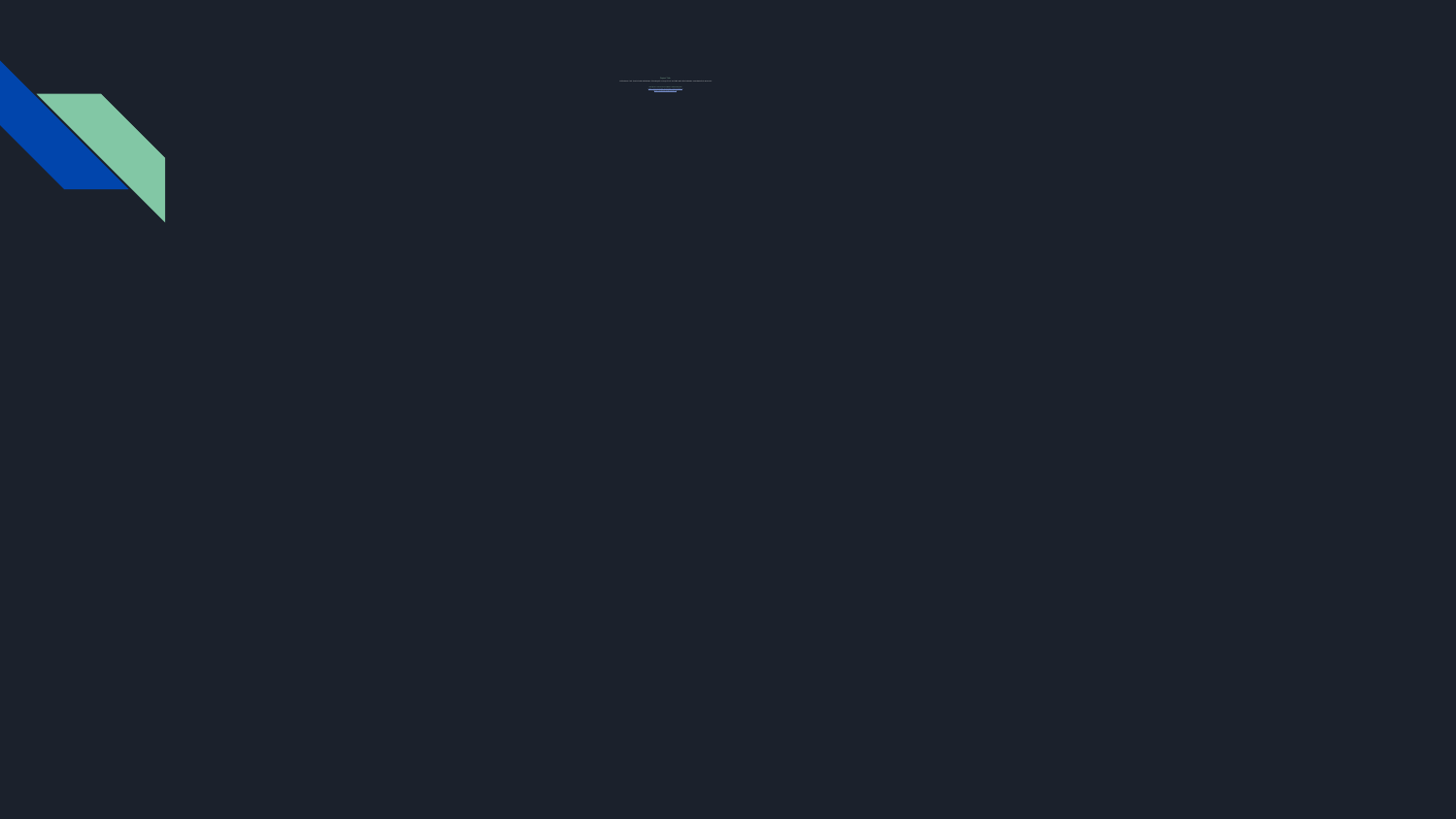

# Project Title:

EXTENDING THE TIME-STAMP ORDERING TECHNIQUE IN SQLITE OF HCTREE AND PERFORMING COMPARATIVE ANALYSIS.

YouTube Link to More details about Project:
https://www.youtube.com/watch?v=B7IhTgCkY-s
https://youtu.be/W9XFH14UGYE